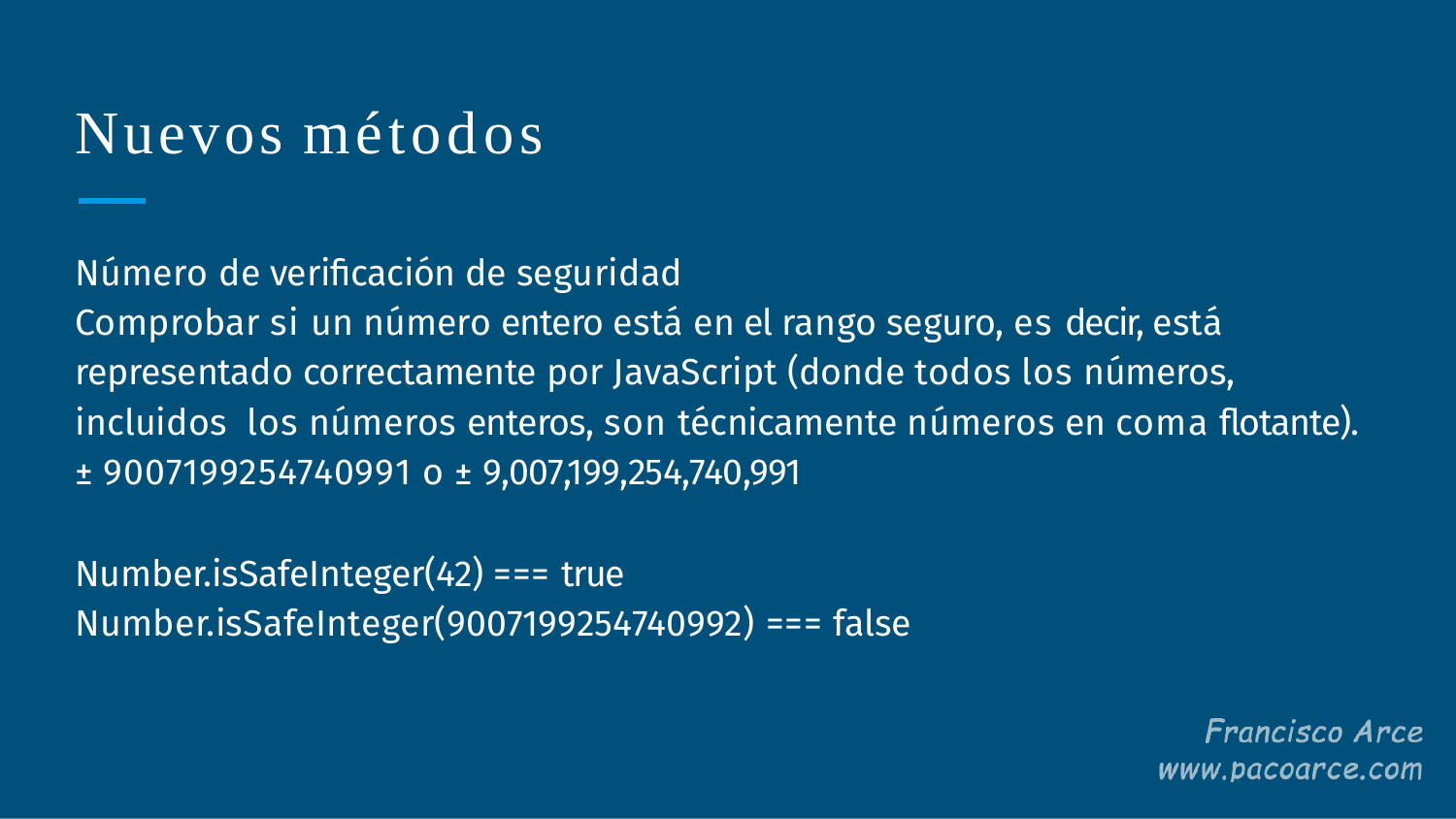

# Nuevos métodos

Número de veriﬁcación de seguridad
Comprobar si un número entero está en el rango seguro, es decir, está  representado correctamente por JavaScript (donde todos los números, incluidos  los números enteros, son técnicamente números en coma ﬂotante).
± 9007199254740991 o ± 9,007,199,254,740,991

Number.isSafeInteger(42) === true  Number.isSafeInteger(9007199254740992) === false